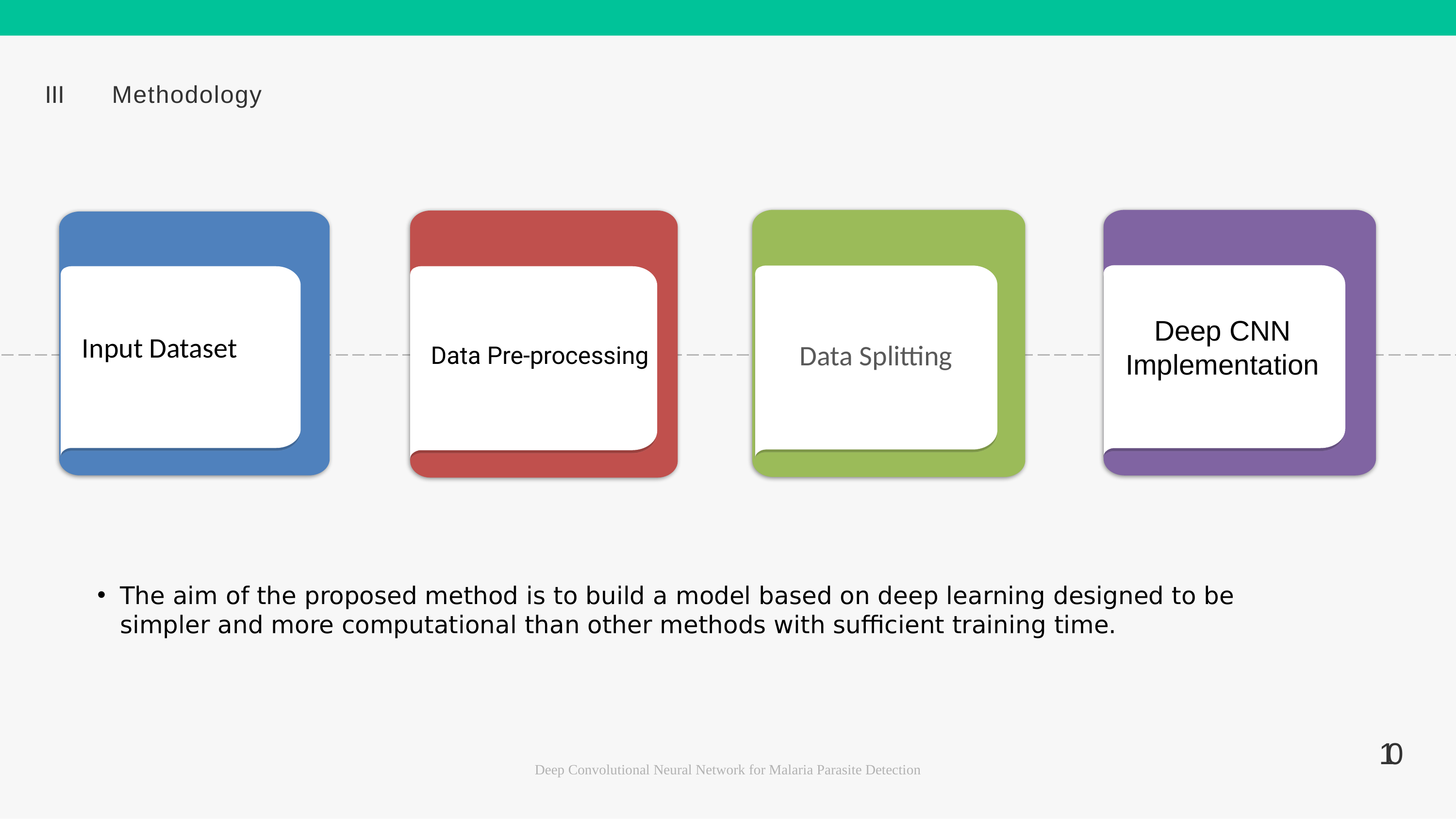

III	Methodology

Deep CNN Implementation
Data Splitting
Input Dataset
Data Pre-processing
The aim of the proposed method is to build a model based on deep learning designed to be simpler and more computational than other methods with sufficient training time.
10
Deep Convolutional Neural Network for Malaria Parasite Detection